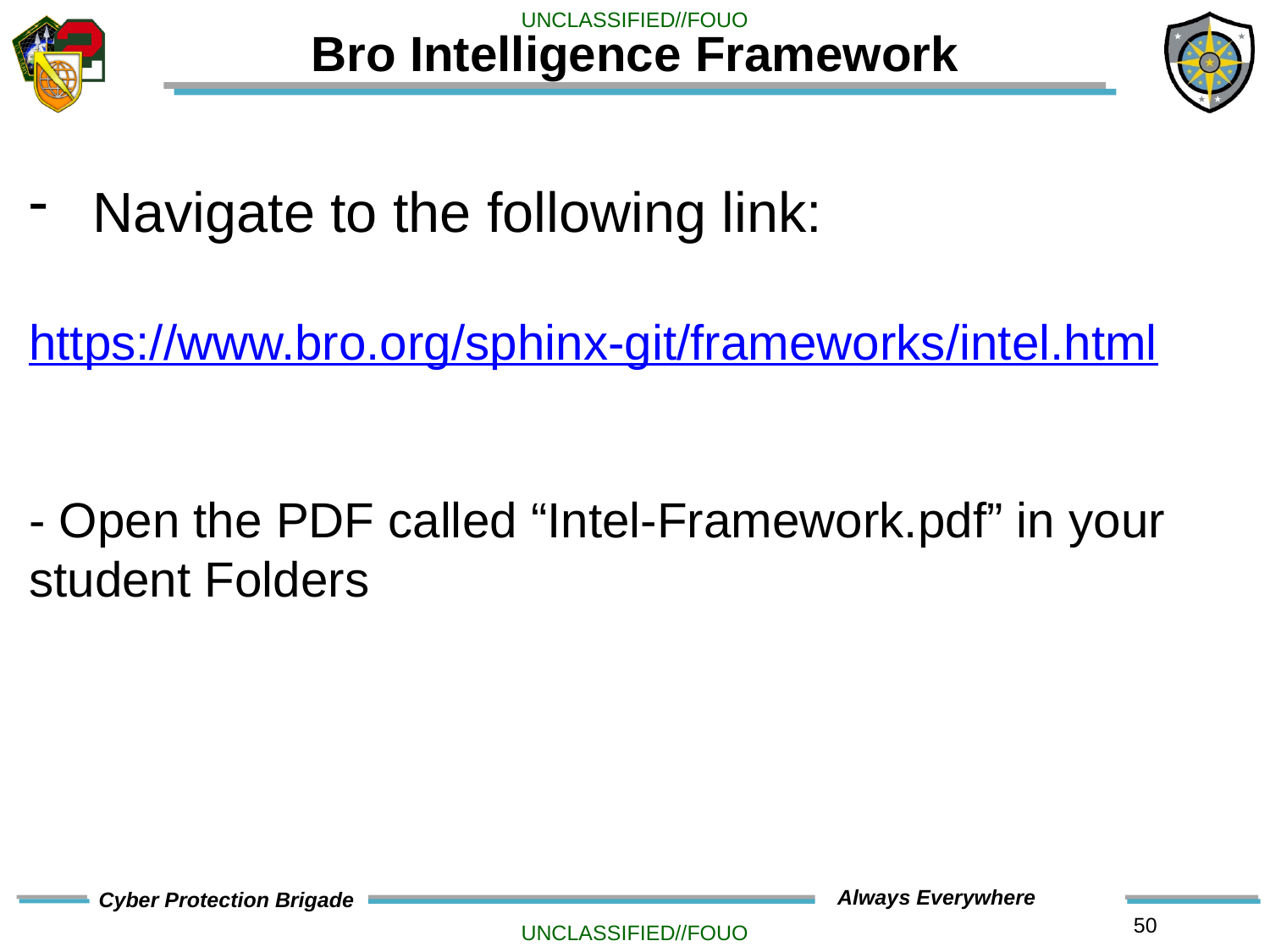

# Bro Intelligence Framework
Navigate to the following link:

https://www.bro.org/sphinx-git/frameworks/intel.html

- Open the PDF called “Intel-Framework.pdf” in your student Folders